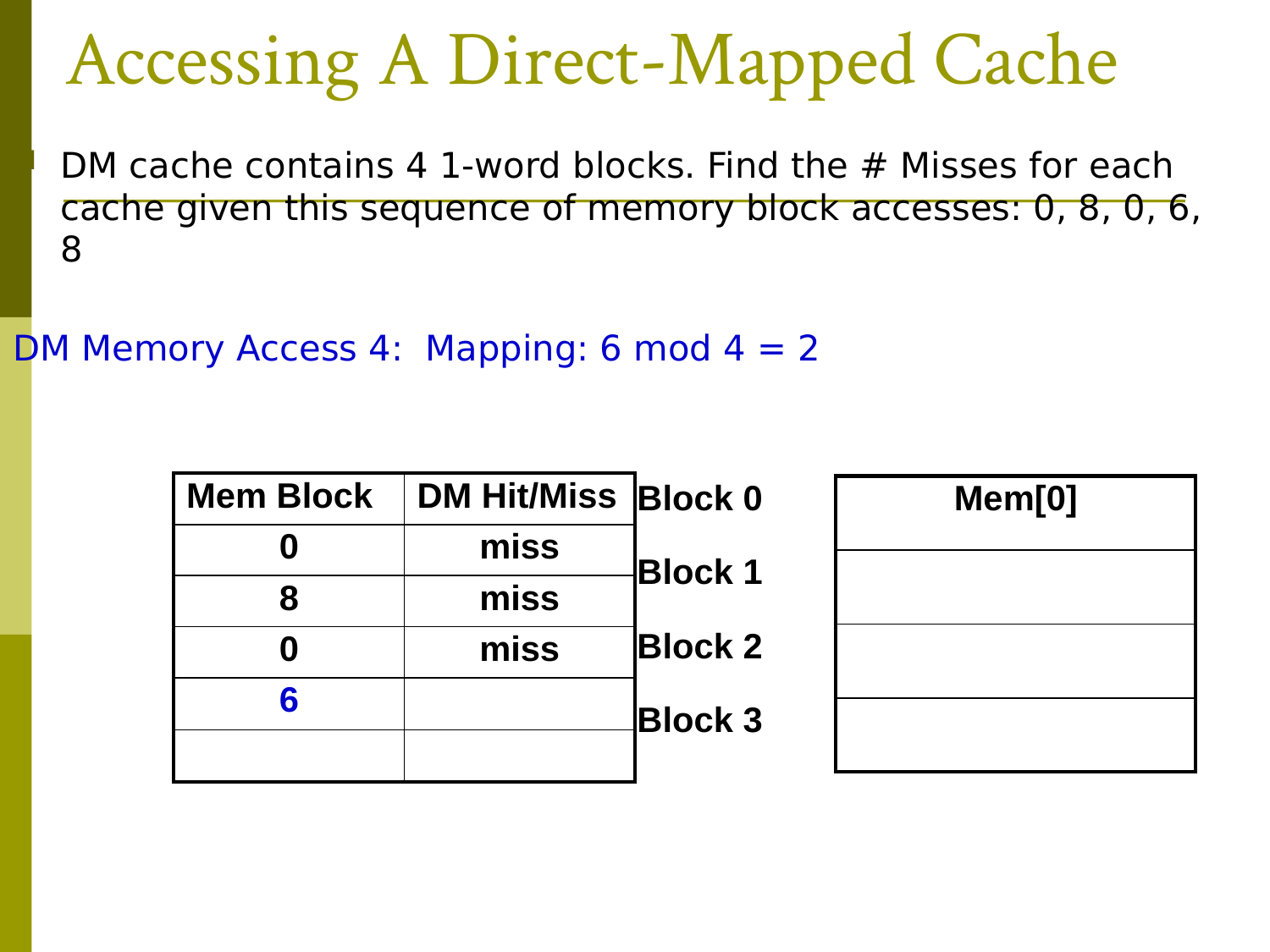

# Accessing A Direct-Mapped Cache

DM cache contains 4 1-word blocks. Find the # Misses for each cache given this sequence of memory block accesses: 0, 8, 0, 6, 8

DM Memory Access 4:  Mapping: 6 mod 4 = 2
| Mem Block | DM Hit/Miss |
| --- | --- |
| 0 | miss |
| 8 | miss |
| 0 | miss |
| 6 |  |
|  |  |
| Block 0 | Mem[0] |
| --- | --- |
| Block 1 |  |
| Block 2 |  |
| Block 3 |  |